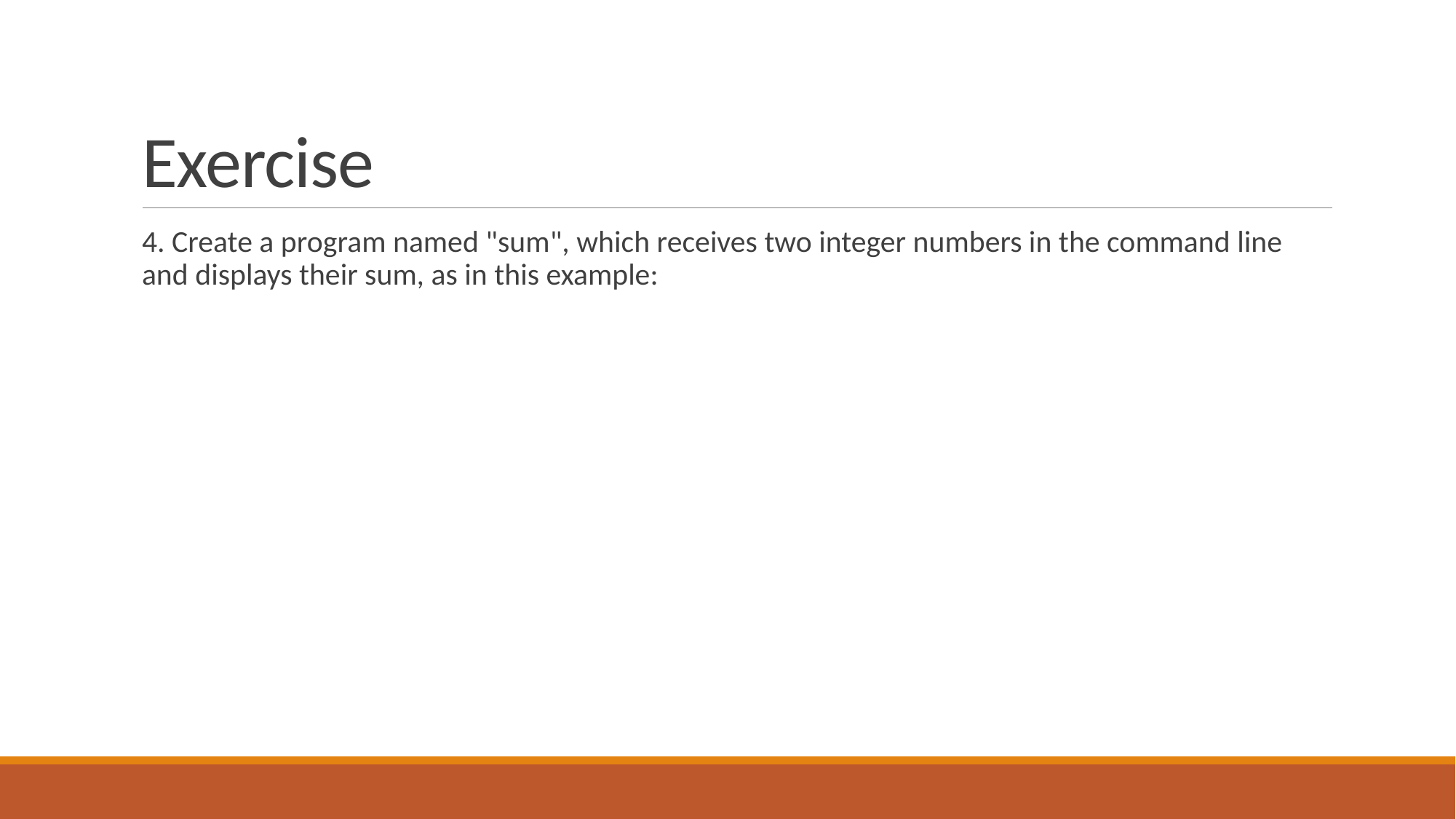

# Exercise
4. Create a program named "sum", which receives two integer numbers in the command line and displays their sum, as in this example: